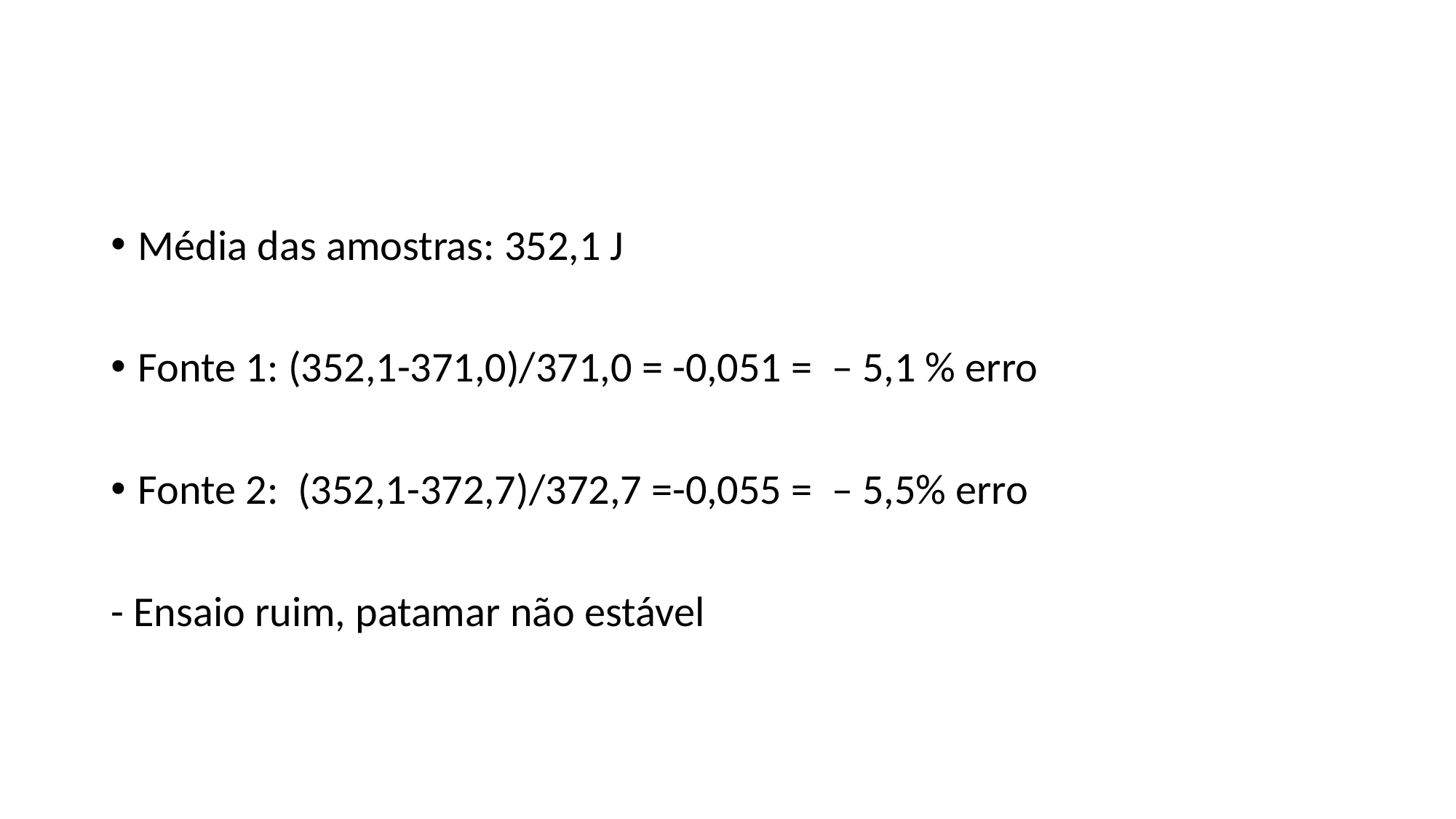

Média das amostras: 352,1 J

Fonte 1: (352,1-371,0)/371,0 = -0,051 =  – 5,1 % erro

Fonte 2:  (352,1-372,7)/372,7 =-0,055 =  – 5,5% erro

- Ensaio ruim, patamar não estável